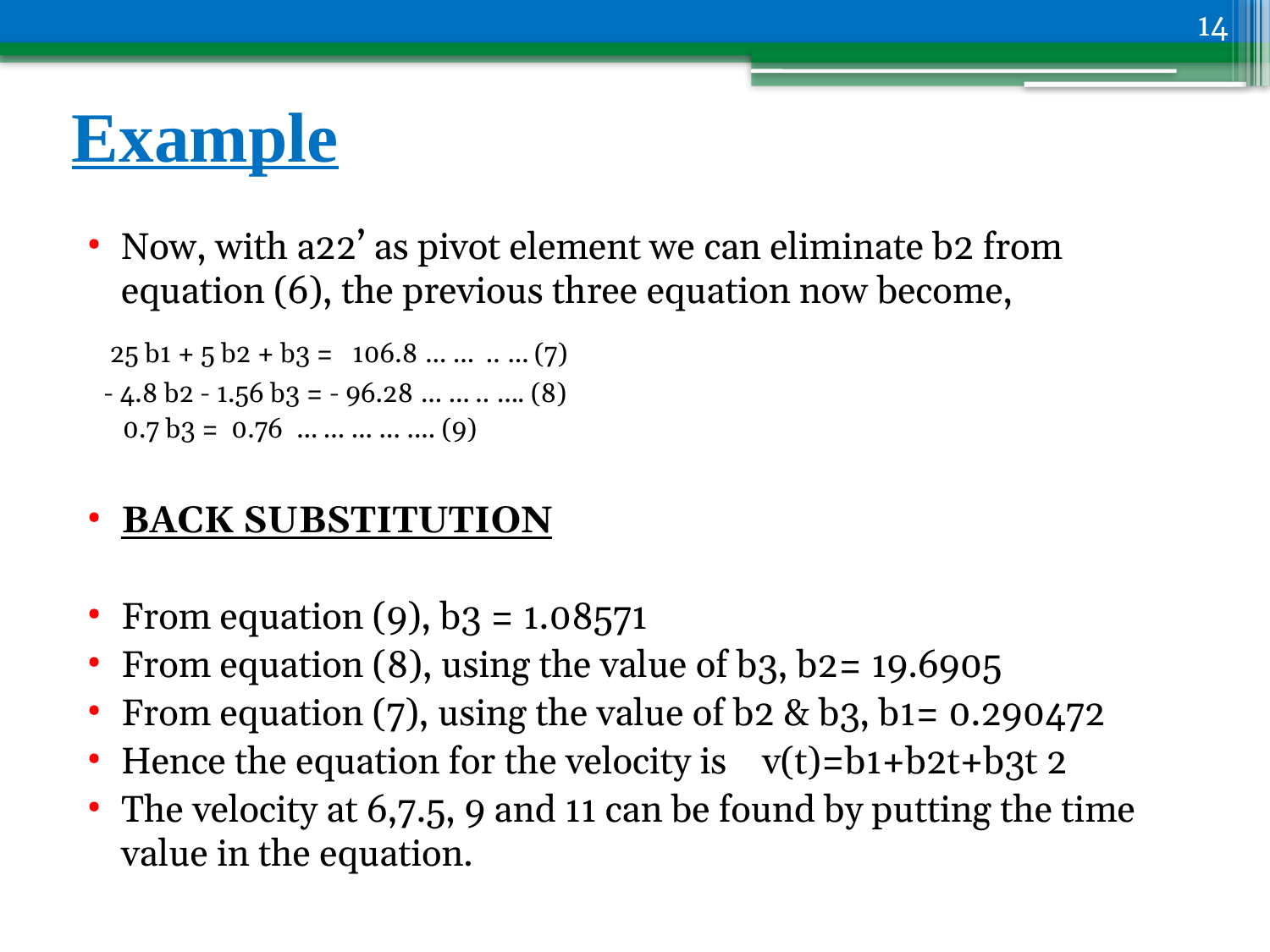

14
# Example
Now, with a22’ as pivot element we can eliminate b2 from equation (6), the previous three equation now become,
    25 b1 + 5 b2 + b3 =   106.8 … …  .. … (7)
     - 4.8 b2 - 1.56 b3 = - 96.28 … … .. …. (8)
        0.7 b3 =  0.76  … ... ... ... .... (9)

BACK SUBSTITUTION

From equation (9), b3 = 1.08571
From equation (8), using the value of b3, b2= 19.6905
From equation (7), using the value of b2 & b3, b1= 0.290472
Hence the equation for the velocity is    v(t)=b1+b2t+b3t 2
The velocity at 6,7.5, 9 and 11 can be found by putting the time value in the equation.